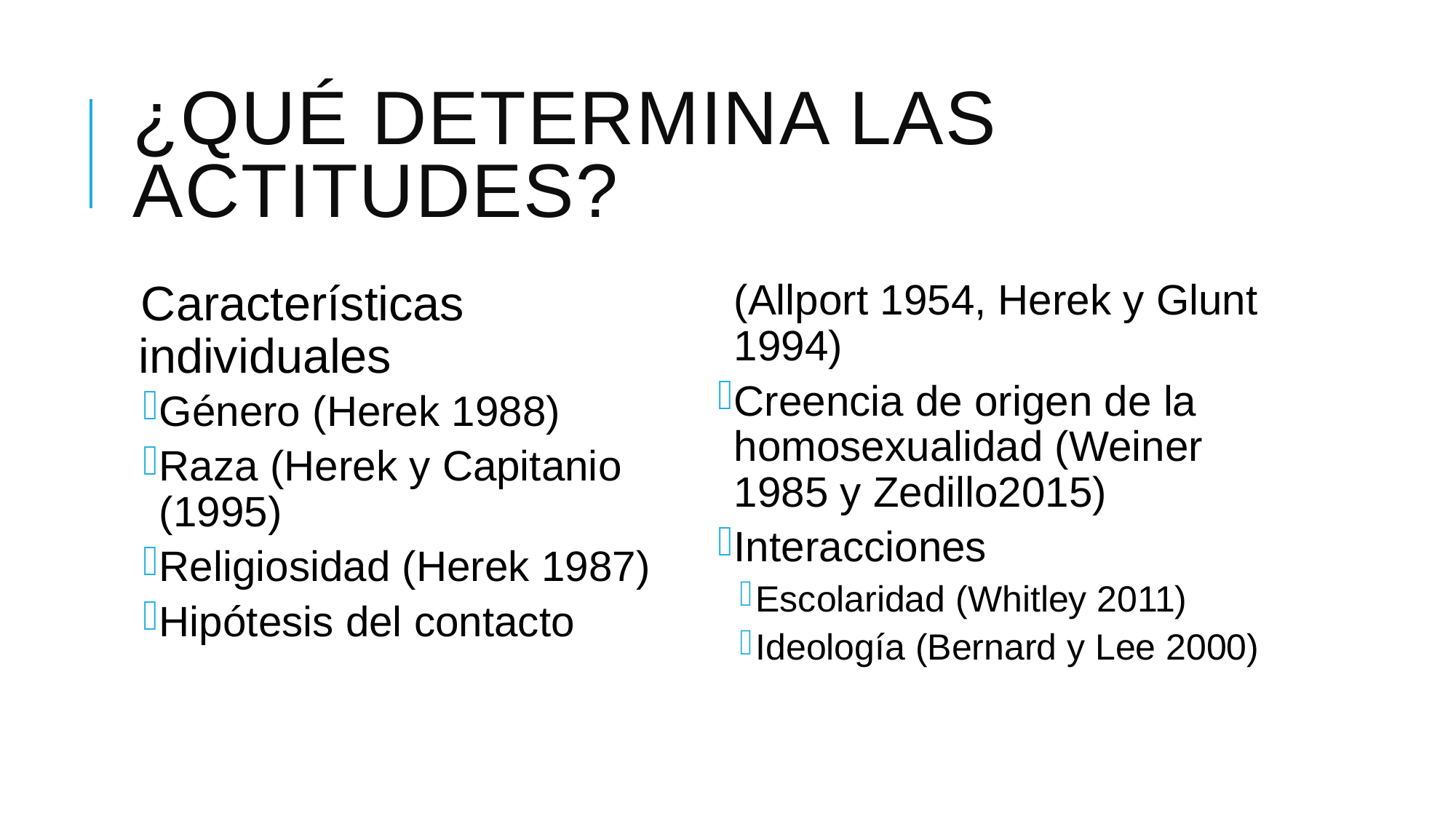

# ¿Qué determina las actitudes?
Características individuales
Género (Herek 1988)
Raza (Herek y Capitanio (1995)
Religiosidad (Herek 1987)
Hipótesis del contacto (Allport 1954, Herek y Glunt 1994)
Creencia de origen de la homosexualidad (Weiner 1985 y Zedillo2015)
Interacciones
Escolaridad (Whitley 2011)
Ideología (Bernard y Lee 2000)